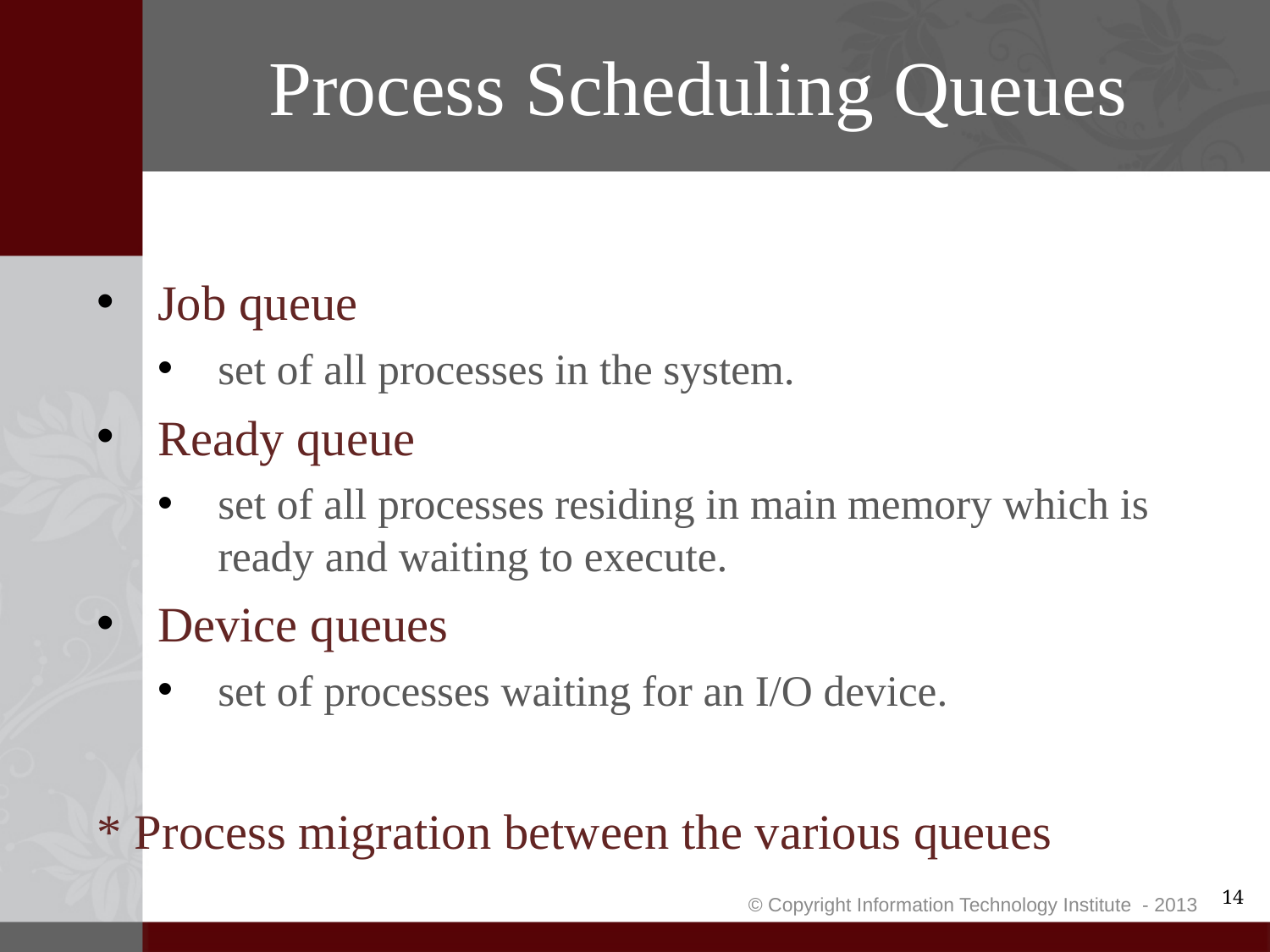

# Process Scheduling Queues
Job queue
set of all processes in the system.
Ready queue
set of all processes residing in main memory which is ready and waiting to execute.
Device queues
set of processes waiting for an I/O device.

* Process migration between the various queues